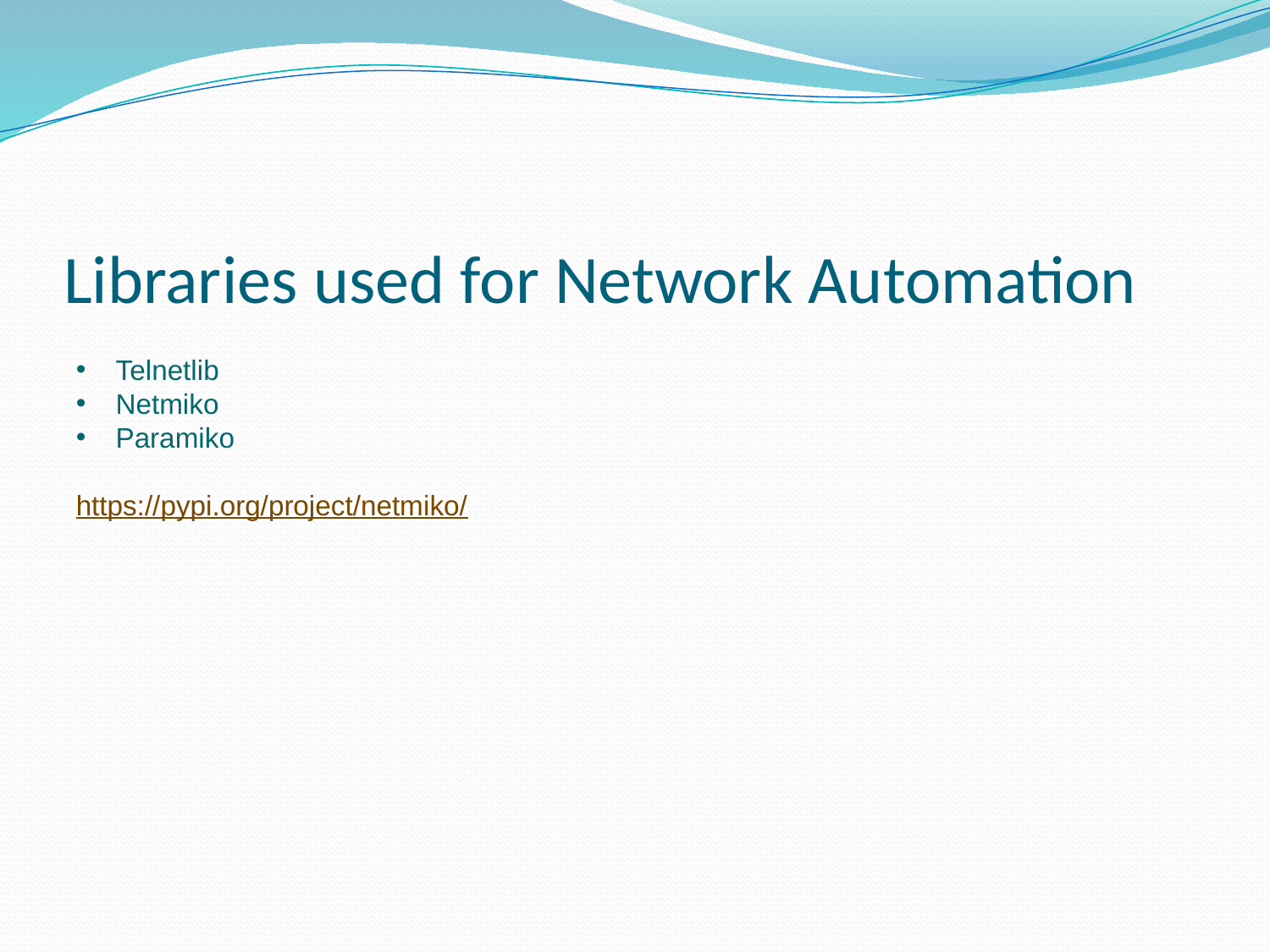

# Libraries used for Network Automation
Telnetlib
Netmiko
Paramiko

https://pypi.org/project/netmiko/